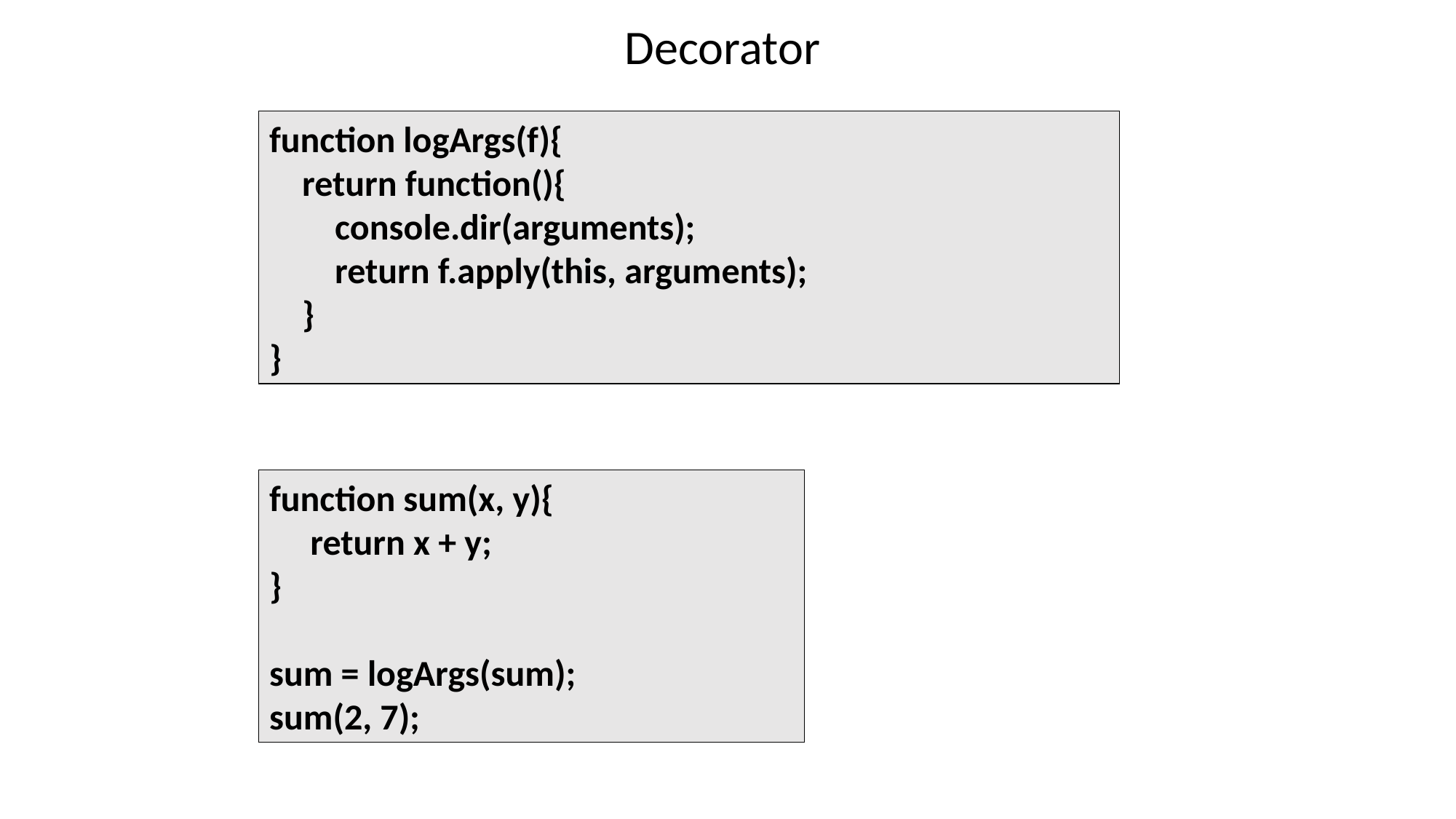

# Decorator
function logArgs(f){
    return function(){
        console.dir(arguments);
        return f.apply(this, arguments);
    }
}
function sum(x, y){
     return x + y;
}

sum = logArgs(sum);
sum(2, 7);